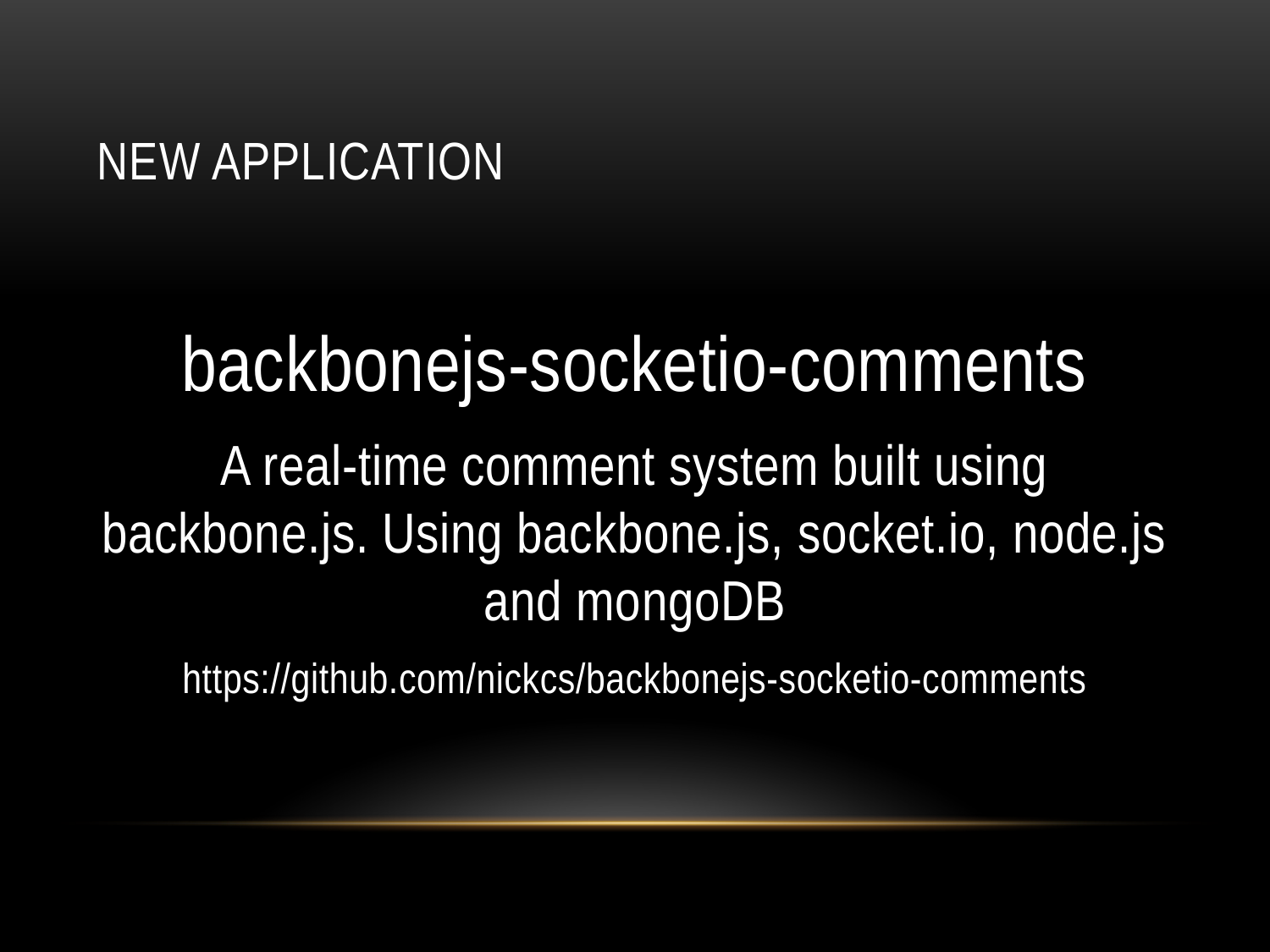

# new application
backbonejs-socketio-comments
A real-time comment system built using backbone.js. Using backbone.js, socket.io, node.js and mongoDB
https://github.com/nickcs/backbonejs-socketio-comments